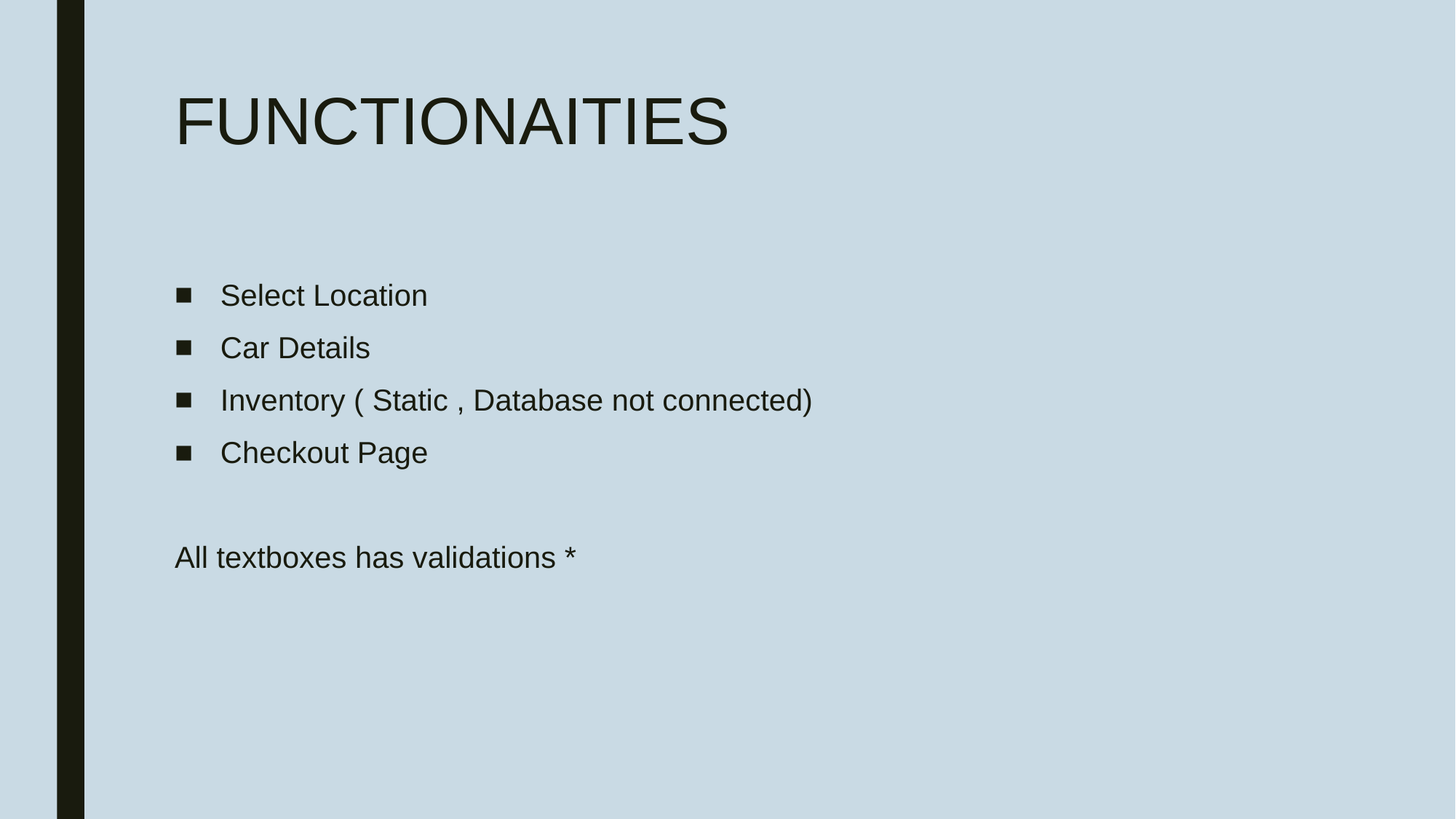

# FUNCTIONAITIES
Select Location
Car Details
Inventory ( Static , Database not connected)
Checkout Page

All textboxes has validations *